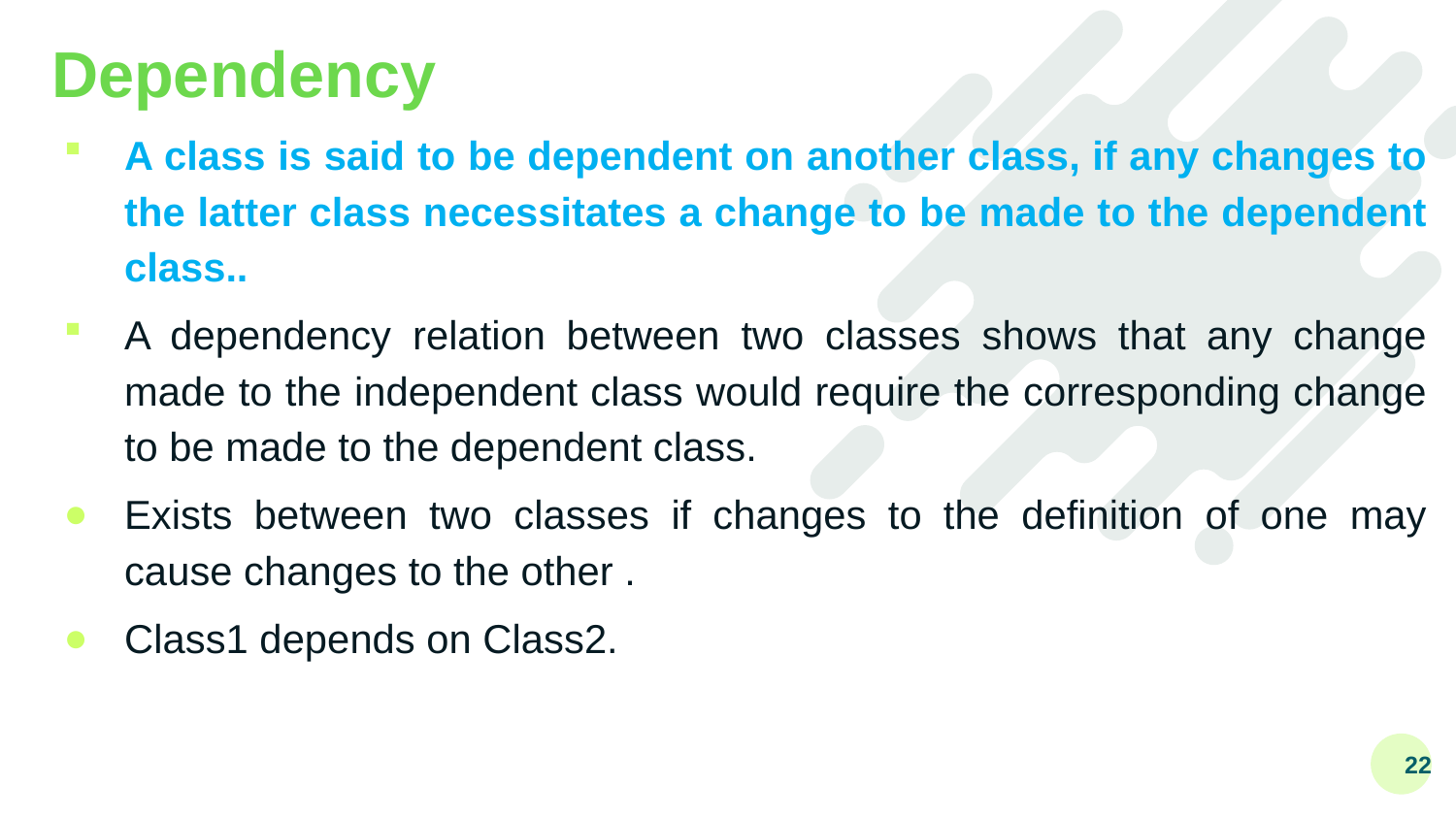

# Dependency
A class is said to be dependent on another class, if any changes to the latter class necessitates a change to be made to the dependent class..
A dependency relation between two classes shows that any change made to the independent class would require the corresponding change to be made to the dependent class.
Exists between two classes if changes to the definition of one may cause changes to the other .
Class1 depends on Class2.

22